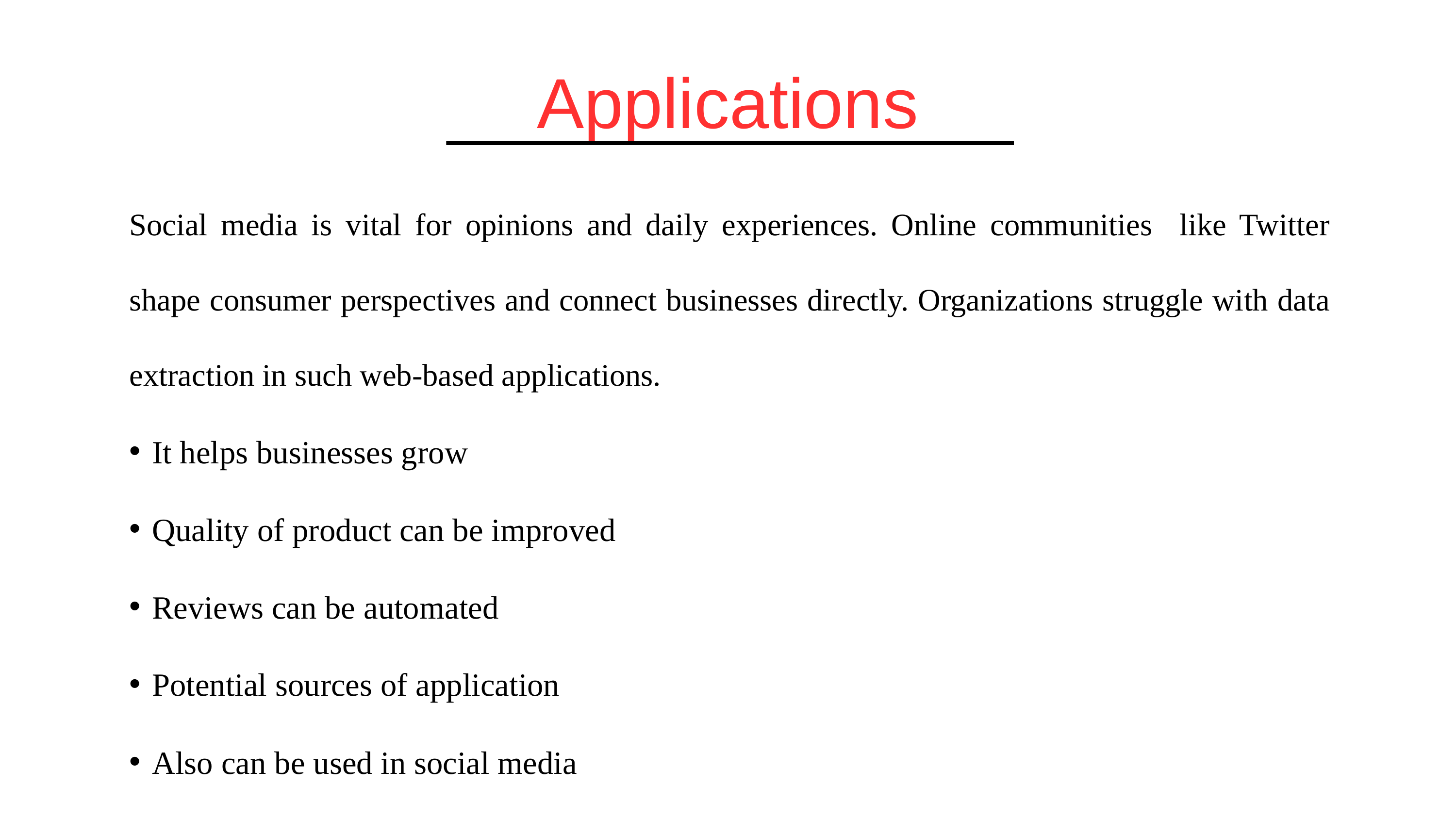

Applications

Social media is vital for opinions and daily experiences. Online communities  like Twitter shape consumer perspectives and connect businesses directly. Organizations struggle with data extraction in such web-based applications.
It helps businesses grow
Quality of product can be improved
Reviews can be automated
Potential sources of application
Also can be used in social media